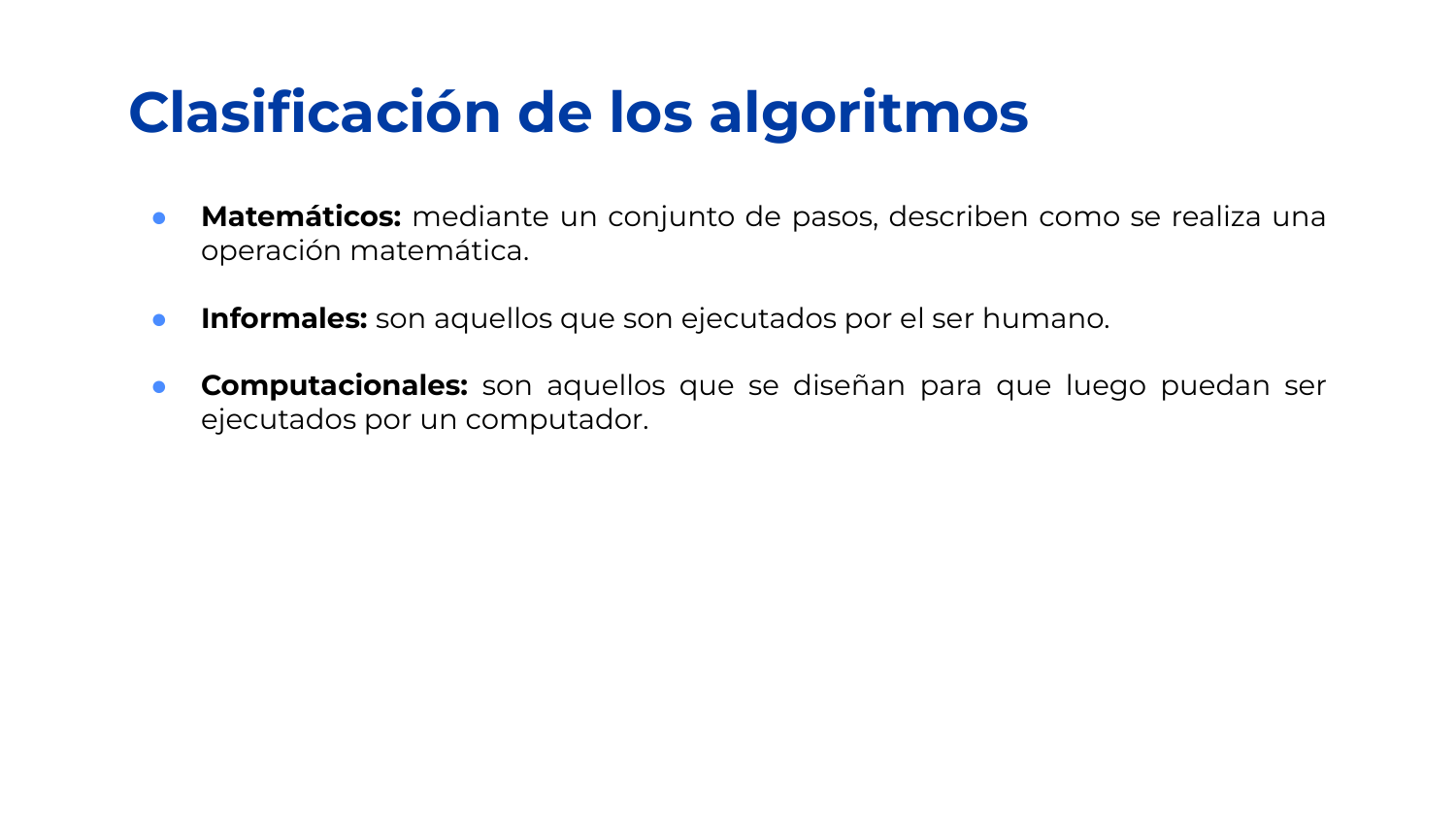

# Clasificación de los algoritmos
Matemáticos: mediante un conjunto de pasos, describen como se realiza una operación matemática.

Informales: son aquellos que son ejecutados por el ser humano.

Computacionales: son aquellos que se diseñan para que luego puedan ser ejecutados por un computador.